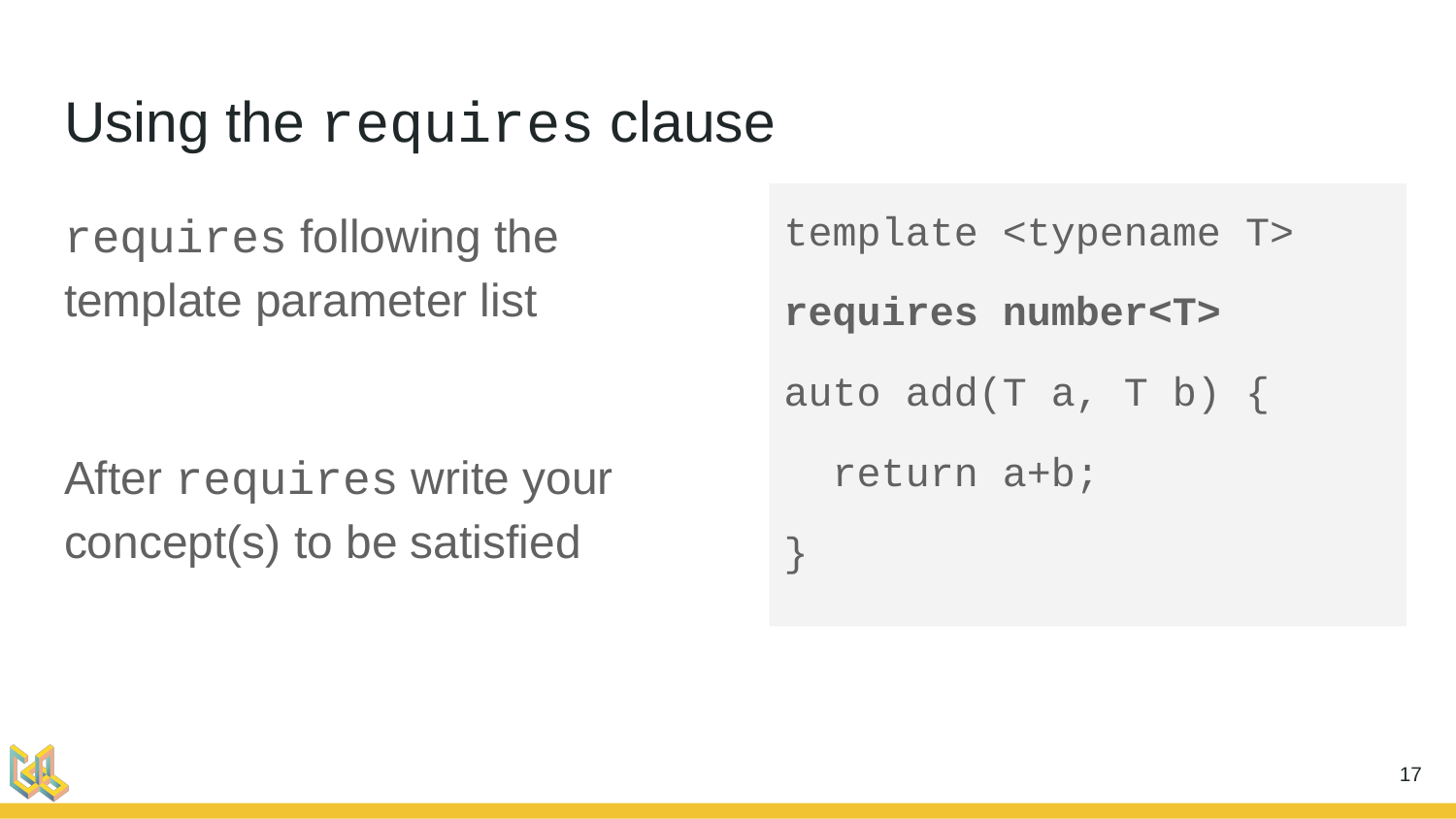

# Using the requires clause
requires following the template parameter list

After requires write your concept(s) to be satisfied

template <typename T>
requires number<T>
auto add(T a, T b) {
  return a+b;
}
17